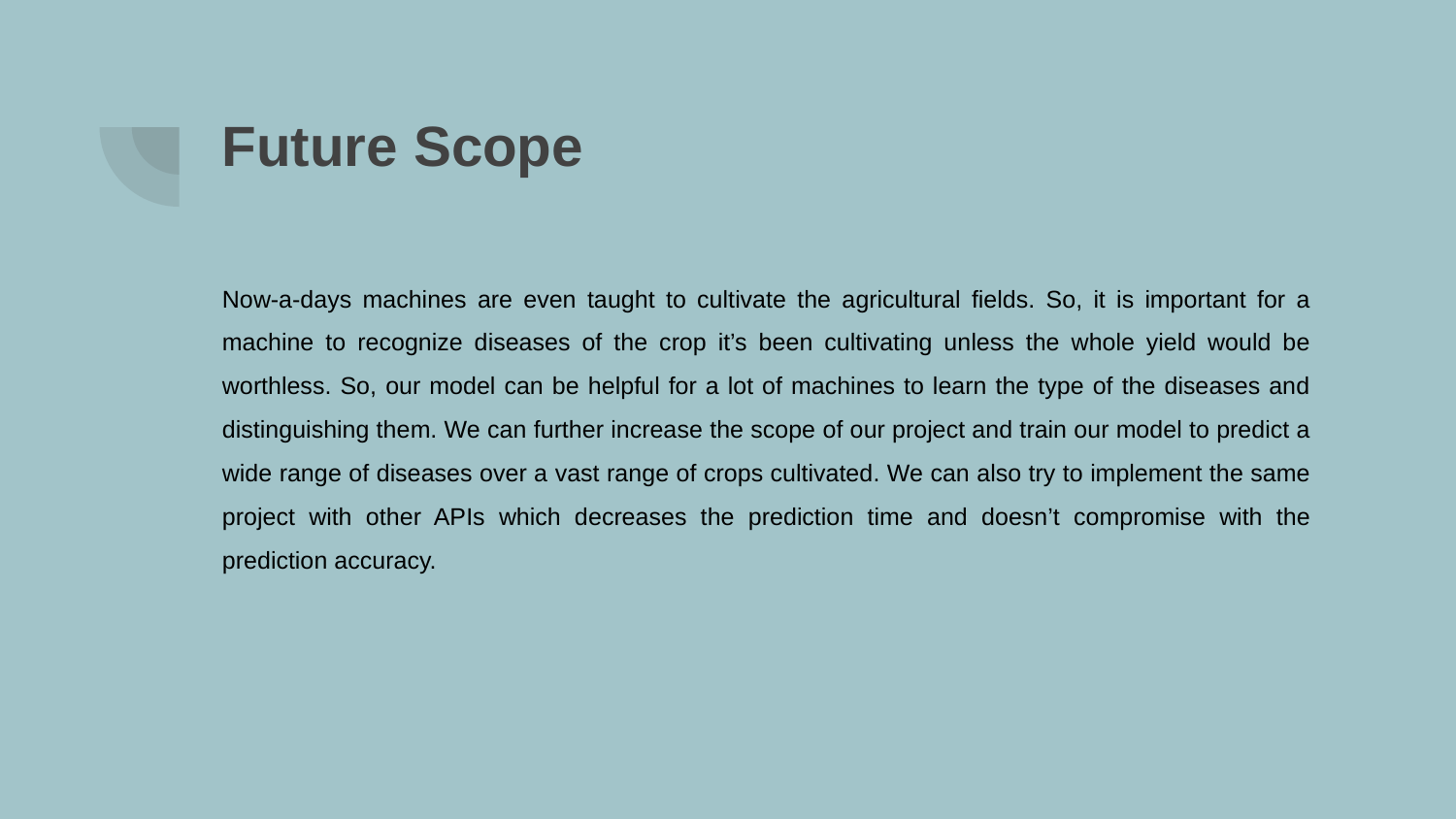

# Future Scope
Now-a-days machines are even taught to cultivate the agricultural fields. So, it is important for a machine to recognize diseases of the crop it’s been cultivating unless the whole yield would be worthless. So, our model can be helpful for a lot of machines to learn the type of the diseases and distinguishing them. We can further increase the scope of our project and train our model to predict a wide range of diseases over a vast range of crops cultivated. We can also try to implement the same project with other APIs which decreases the prediction time and doesn’t compromise with the prediction accuracy.